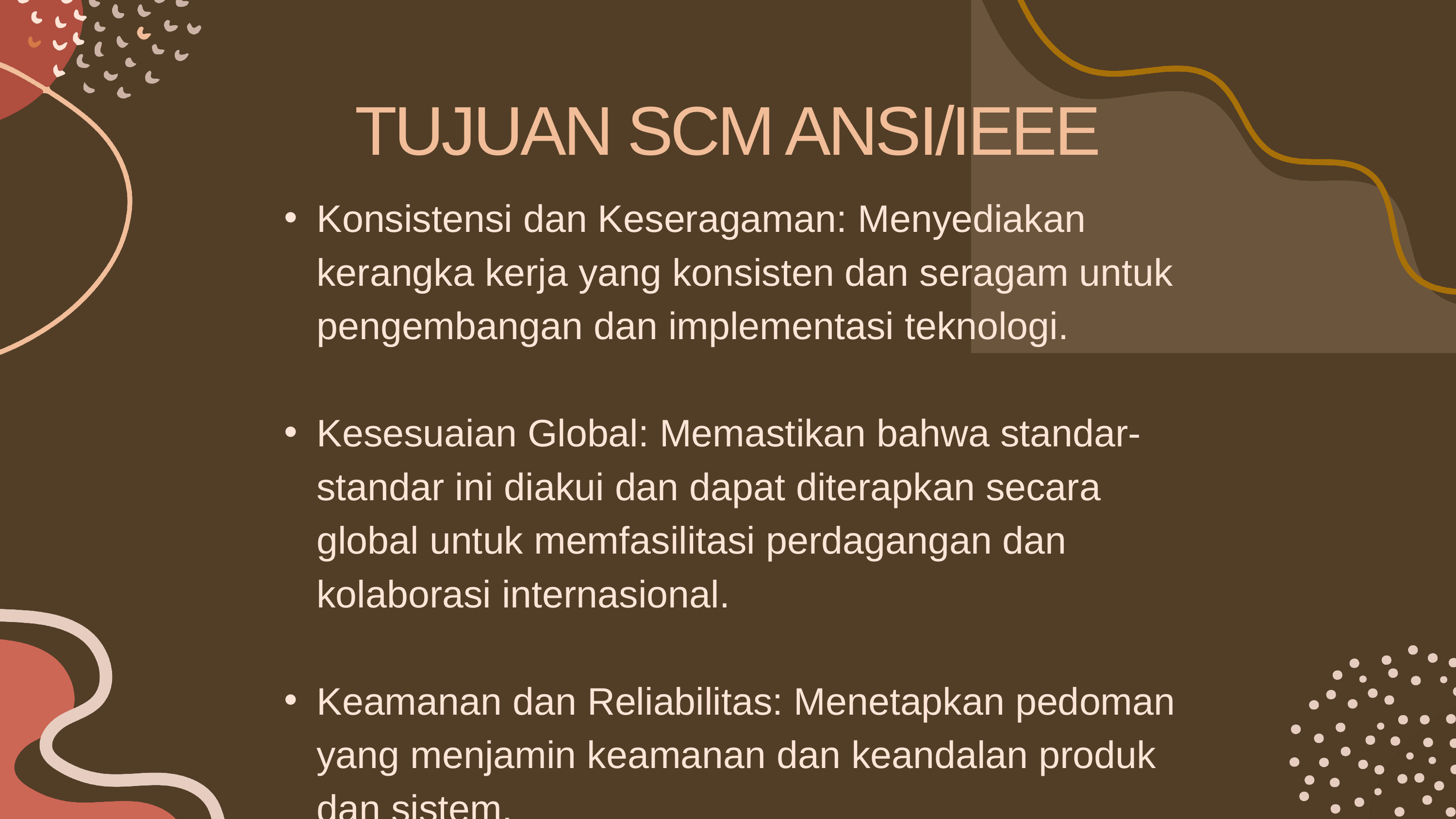

TUJUAN SCM ANSI/IEEE
Konsistensi dan Keseragaman: Menyediakan kerangka kerja yang konsisten dan seragam untuk pengembangan dan implementasi teknologi.

Kesesuaian Global: Memastikan bahwa standar-standar ini diakui dan dapat diterapkan secara global untuk memfasilitasi perdagangan dan kolaborasi internasional.

Keamanan dan Reliabilitas: Menetapkan pedoman yang menjamin keamanan dan keandalan produk dan sistem.